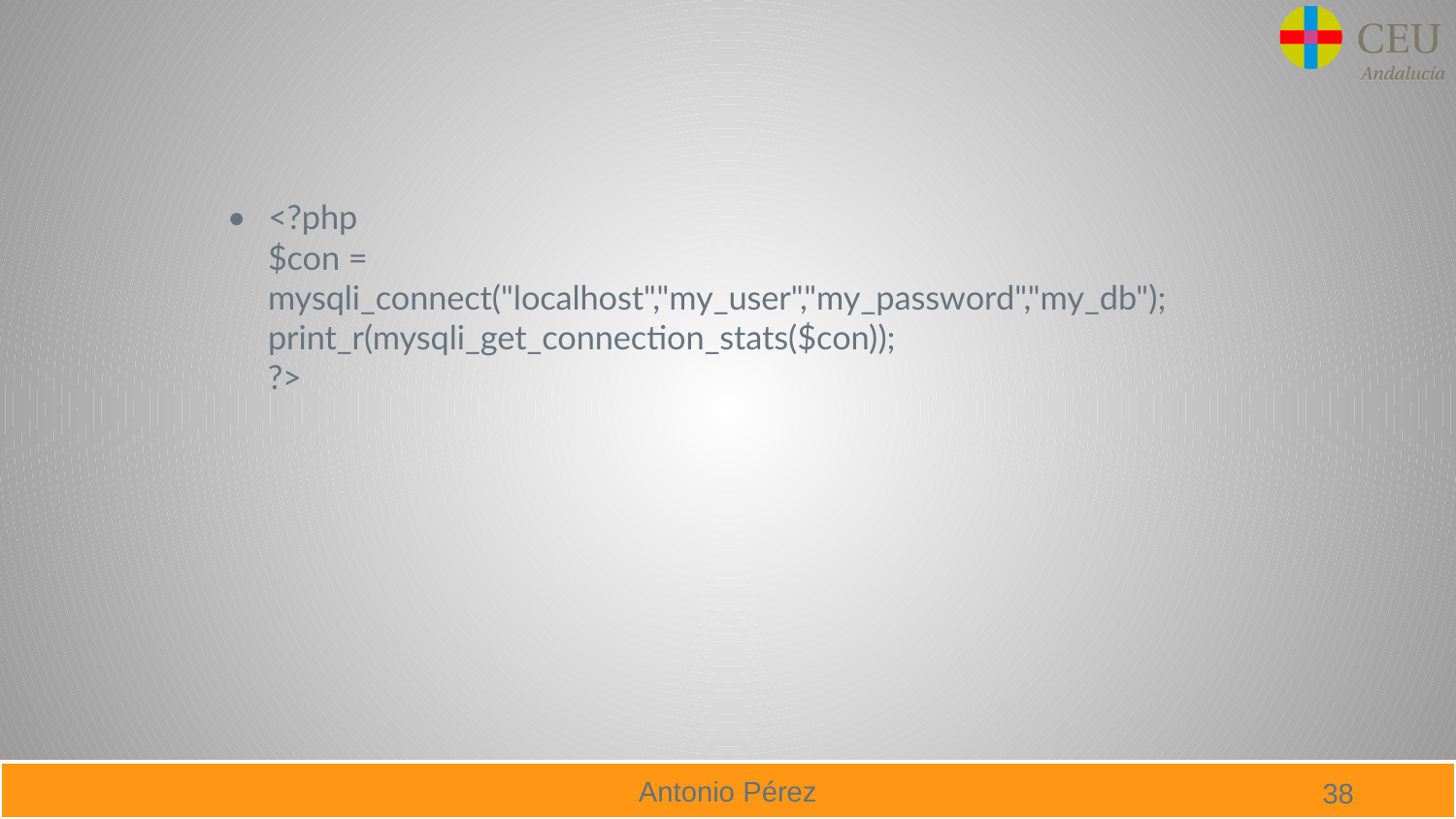

<?php
$con = mysqli_connect("localhost","my_user","my_password","my_db");
print_r(mysqli_get_connection_stats($con));
?>
38